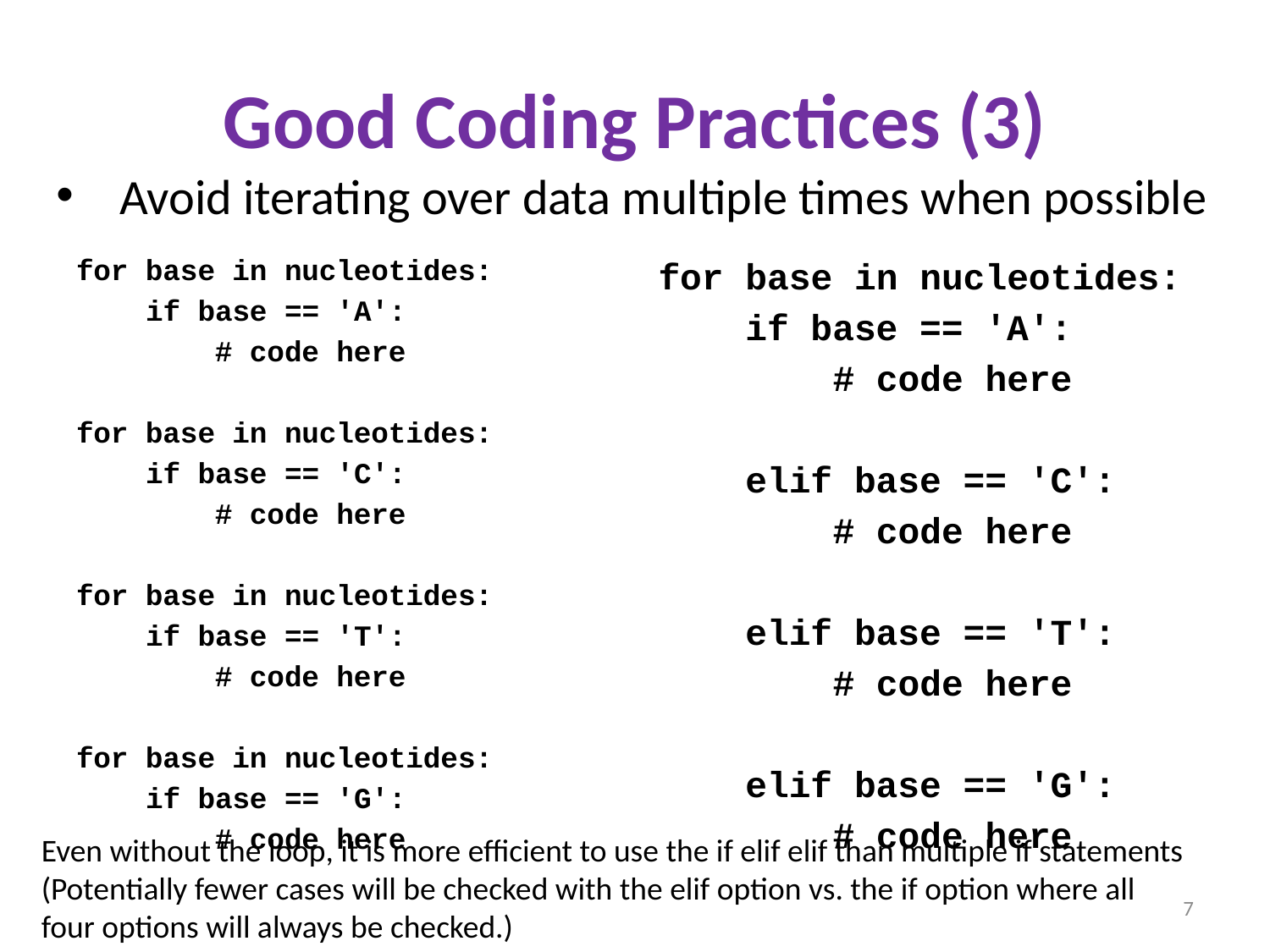

# Good Coding Practices (3)
Avoid iterating over data multiple times when possible
for base in nucleotides:
    if base == 'A':
        # code here

for base in nucleotides:
    if base == 'C':
        # code here

for base in nucleotides:
    if base == 'T':
        # code here

for base in nucleotides:
    if base == 'G':
        # code here
for base in nucleotides:
    if base == 'A':
        # code here

    elif base == 'C':
        # code here

    elif base == 'T':
        # code here

    elif base == 'G':
        # code here

Even without the loop, it is more efficient to use the if elif elif than multiple if statements
(Potentially fewer cases will be checked with the elif option vs. the if option where all
four options will always be checked.)
7